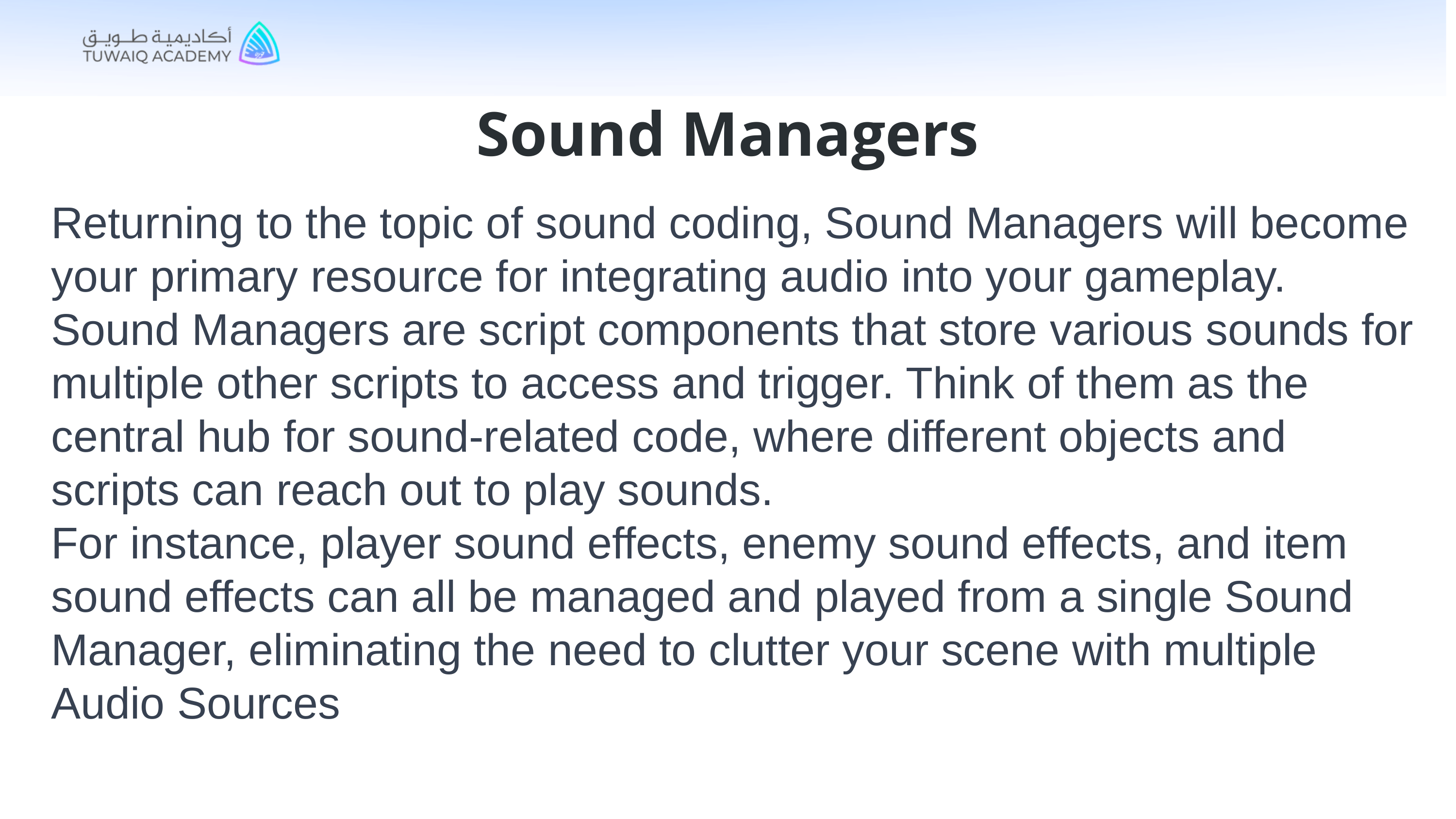

Sound Managers

Returning to the topic of sound coding, Sound Managers will become your primary resource for integrating audio into your gameplay. Sound Managers are script components that store various sounds for multiple other scripts to access and trigger. Think of them as the central hub for sound-related code, where different objects and scripts can reach out to play sounds.
For instance, player sound effects, enemy sound effects, and item sound effects can all be managed and played from a single Sound Manager, eliminating the need to clutter your scene with multiple Audio Sources
try catch and finally